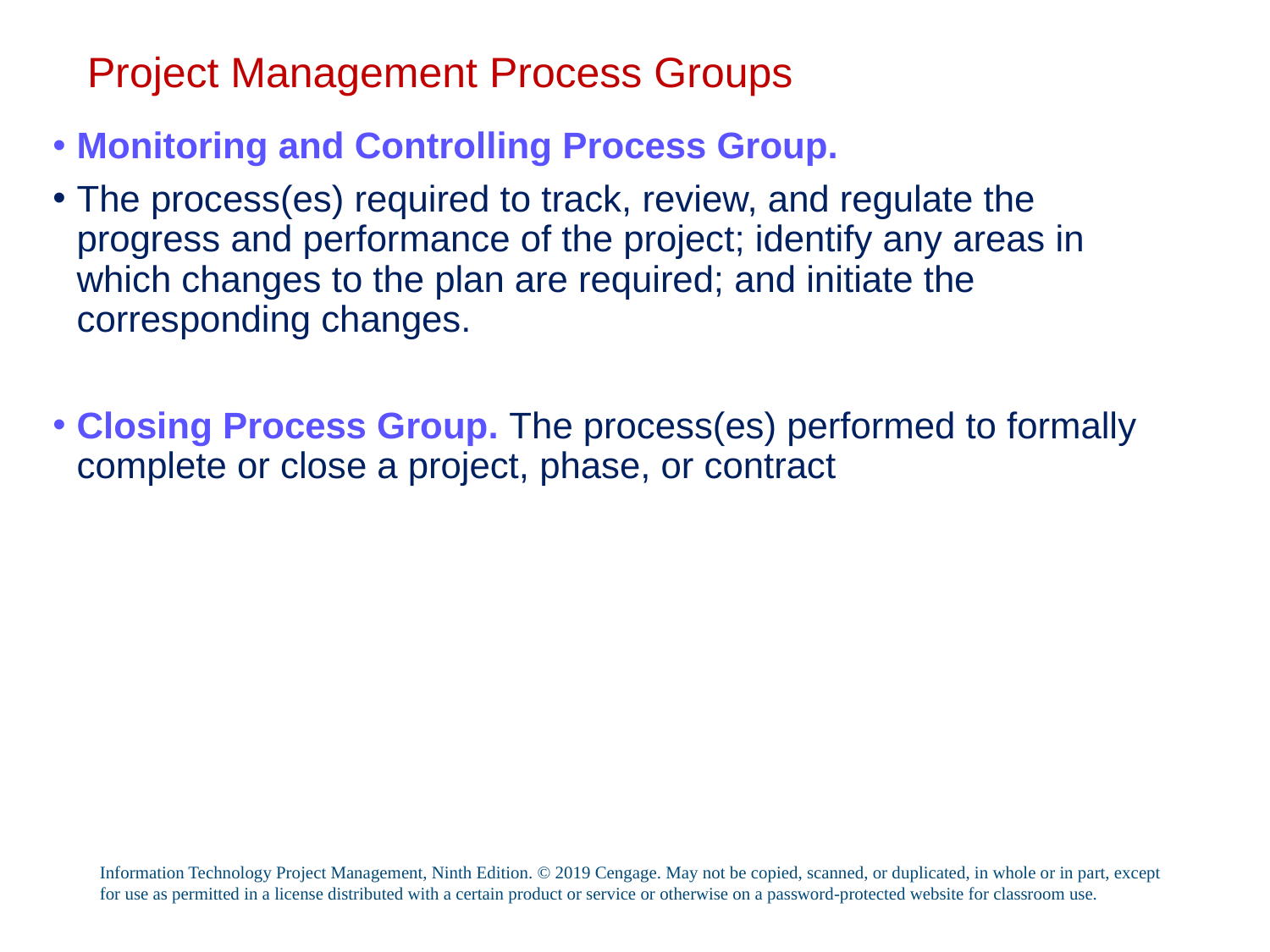

# Project Management Process Groups
Monitoring and Controlling Process Group.
The process(es) required to track, review, and regulate the progress and performance of the project; identify any areas in which changes to the plan are required; and initiate the corresponding changes.

Closing Process Group. The process(es) performed to formally complete or close a project, phase, or contract

Information Technology Project Management, Ninth Edition. © 2019 Cengage. May not be copied, scanned, or duplicated, in whole or in part, except for use as permitted in a license distributed with a certain product or service or otherwise on a password-protected website for classroom use.